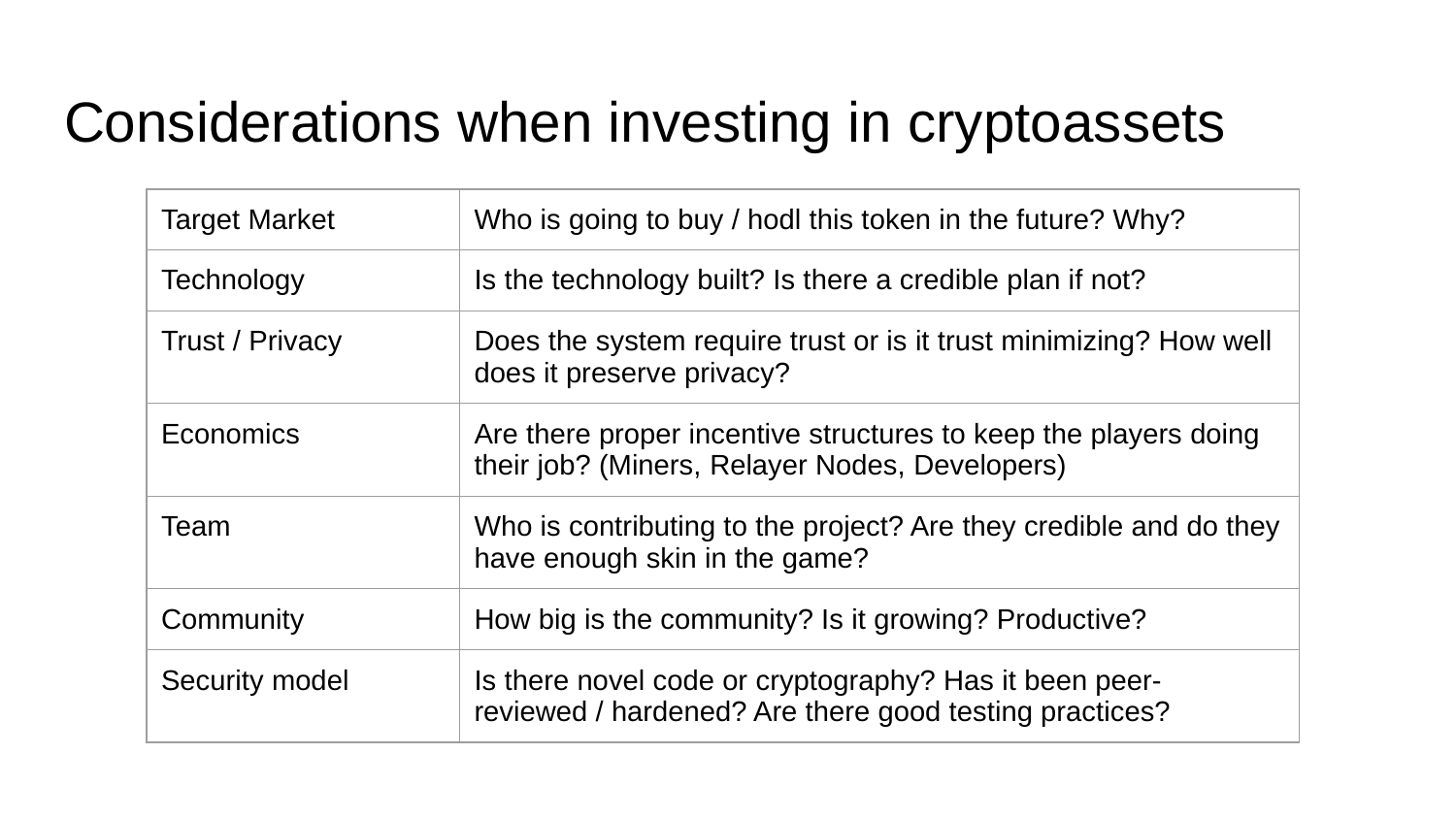

# Considerations when investing in cryptoassets
| Target Market | Who is going to buy / hodl this token in the future? Why? |
| --- | --- |
| Technology | Is the technology built? Is there a credible plan if not? |
| Trust / Privacy | Does the system require trust or is it trust minimizing? How well does it preserve privacy? |
| Economics | Are there proper incentive structures to keep the players doing their job? (Miners, Relayer Nodes, Developers) |
| Team | Who is contributing to the project? Are they credible and do they have enough skin in the game? |
| Community | How big is the community? Is it growing? Productive? |
| Security model | Is there novel code or cryptography? Has it been peer-reviewed / hardened? Are there good testing practices? |